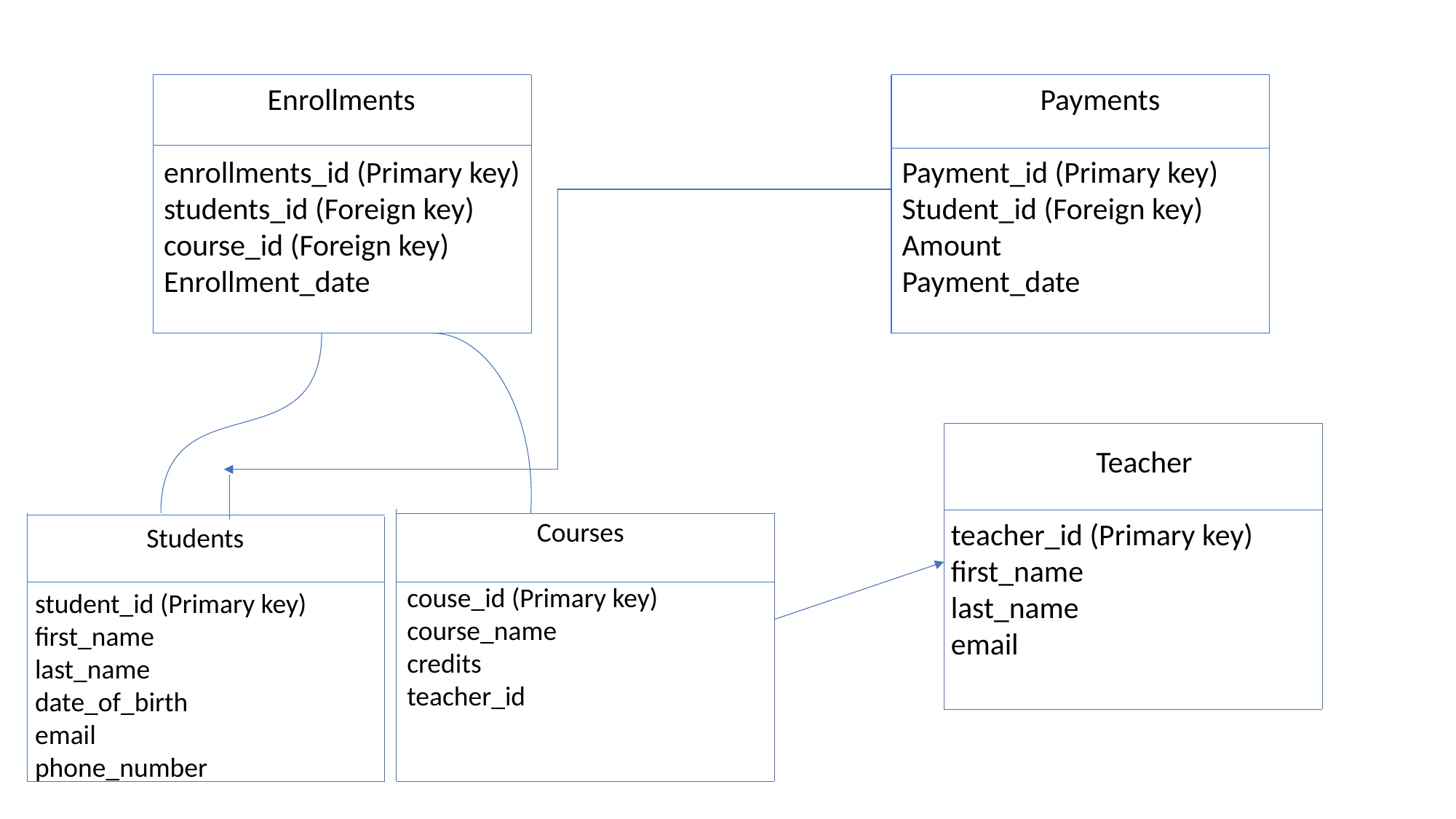

Enrollments

enrollments_id (Primary key)
students_id (Foreign key)
course_id (Foreign key)
Enrollment_date
                    Payments

Payment_id (Primary key)
Student_id (Foreign key)
Amount
Payment_date

                     Teacher

teacher_id (Primary key)
first_name
last_name
email
                     Courses

couse_id (Primary key)
course_name
credits
teacher_id
                    Students

  student_id (Primary key)
  first_name
  last_name
  date_of_birth
  email
  phone_number